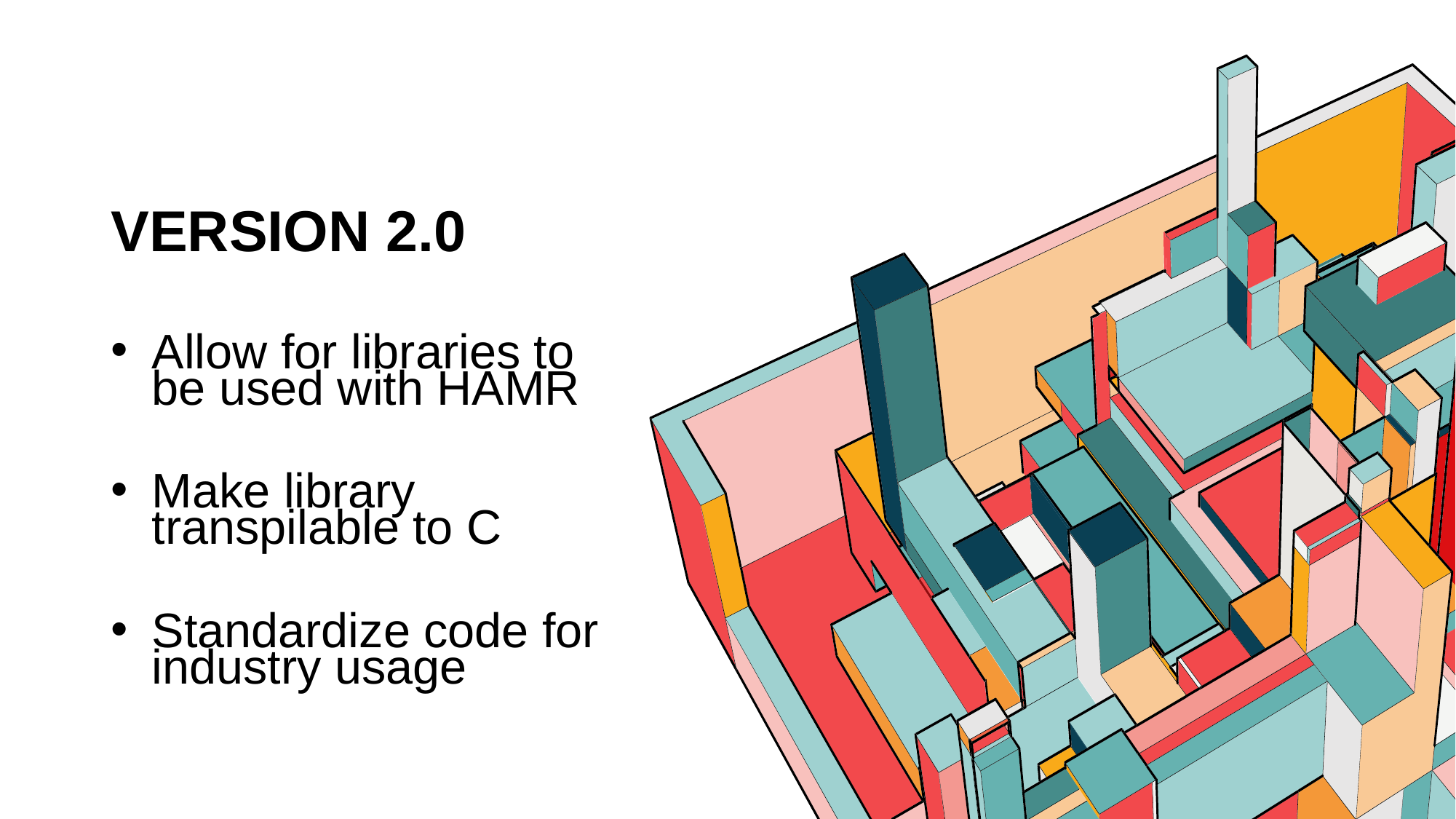

# Version 2.0
Allow for libraries to be used with HAMR

Make library transpilable to C

Standardize code for industry usage